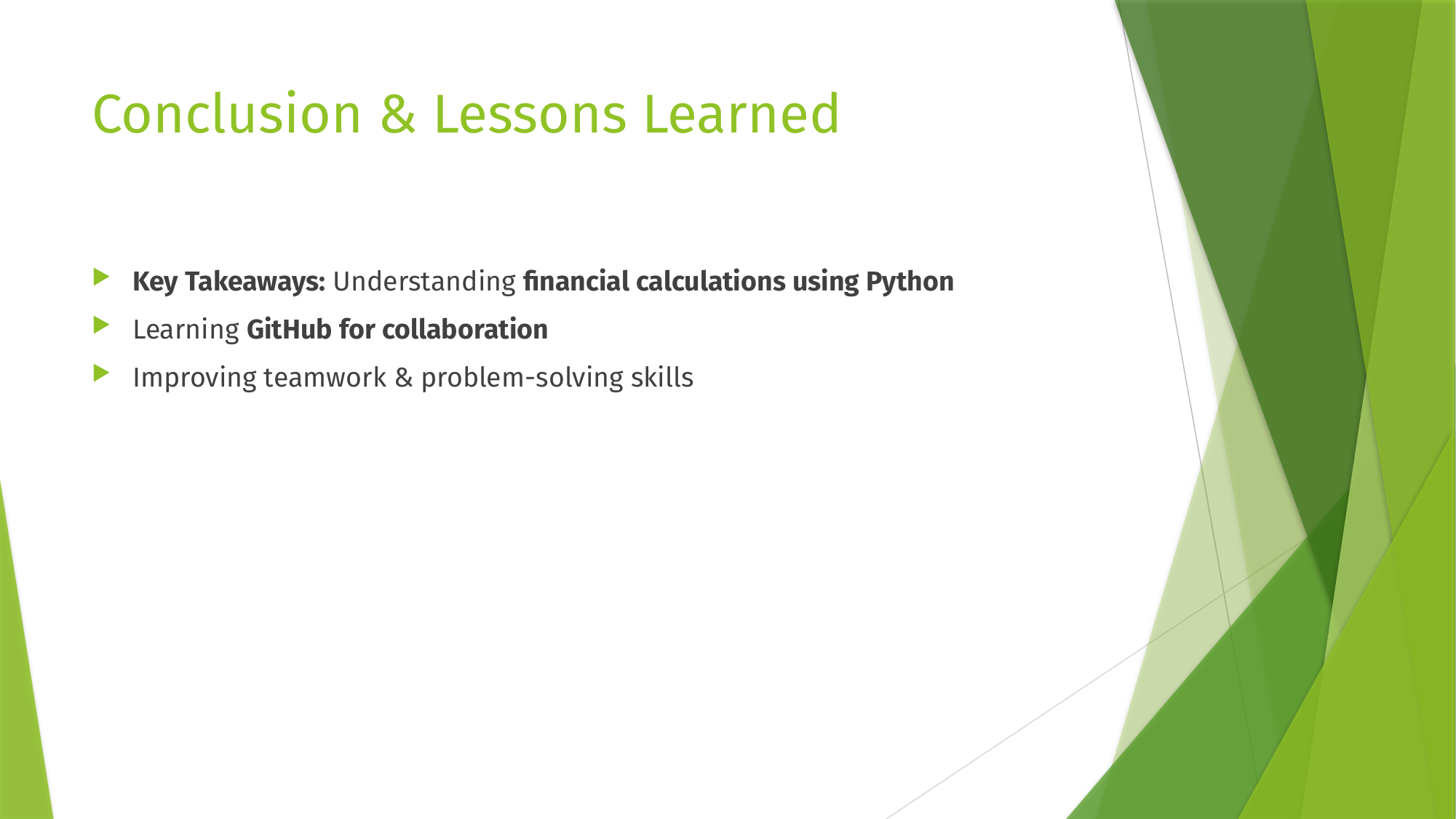

# Conclusion & Lessons Learned
Key Takeaways: Understanding financial calculations using Python
Learning GitHub for collaboration
Improving teamwork & problem-solving skills